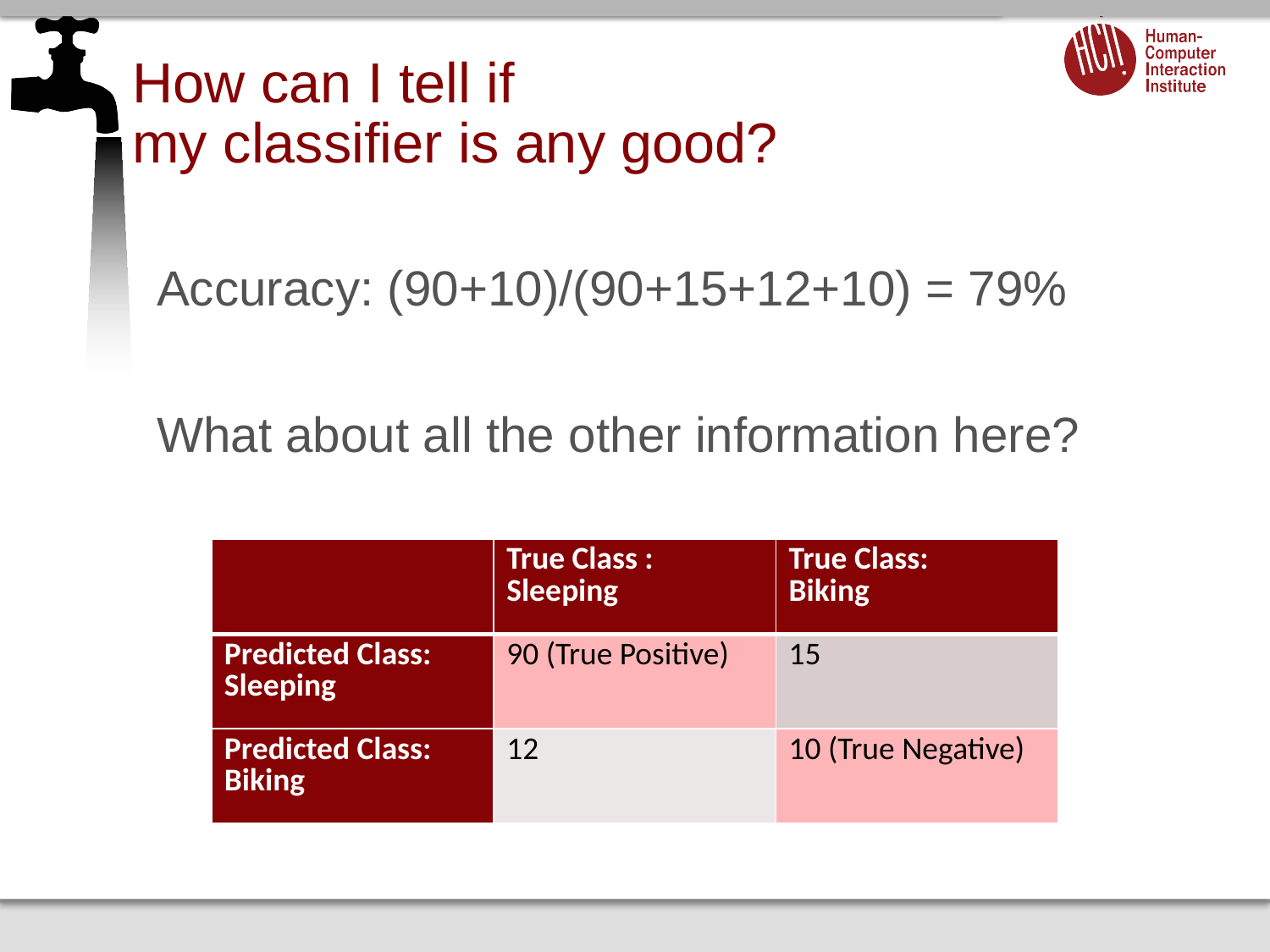

# How can I tell if my classifier is any good?
Accuracy: (90+10)/(90+15+12+10) = 79%

What about all the other information here?
|  | True Class : Sleeping | True Class: Biking |
| --- | --- | --- |
| Predicted Class: Sleeping | 90 (True Positive) | 15 |
| Predicted Class: Biking | 12 | 10 (True Negative) |